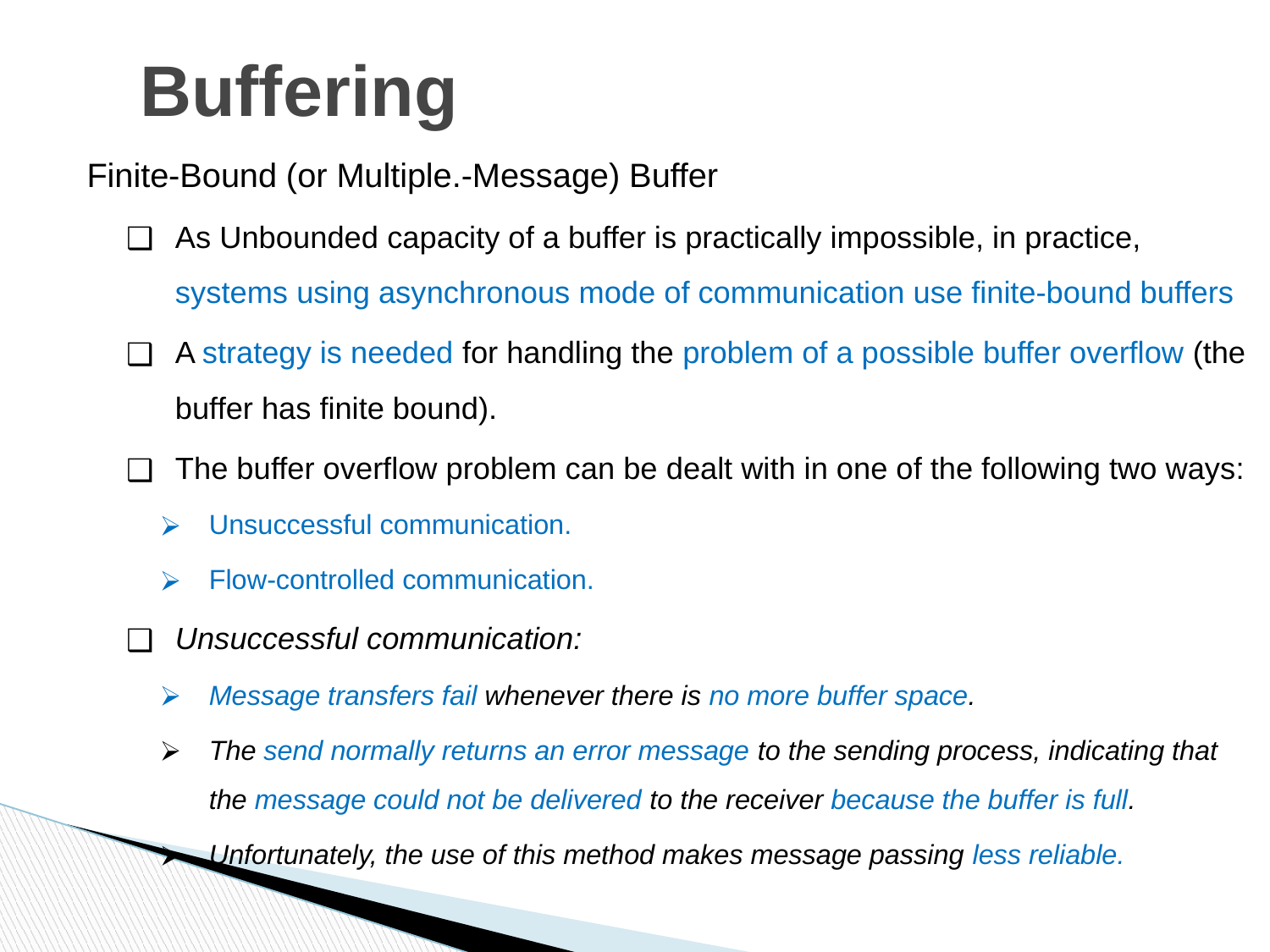

# Buffering
Finite-Bound (or Multiple.-Message) Buffer
As Unbounded capacity of a buffer is practically impossible, in practice, systems using asynchronous mode of communication use finite-bound buffers
A strategy is needed for handling the problem of a possible buffer overflow (the buffer has finite bound).
The buffer overflow problem can be dealt with in one of the following two ways:
Unsuccessful communication.
Flow-controlled communication.
Unsuccessful communication:
Message transfers fail whenever there is no more buffer space.
The send normally returns an error message to the sending process, indicating that the message could not be delivered to the receiver because the buffer is full.
Unfortunately, the use of this method makes message passing less reliable.